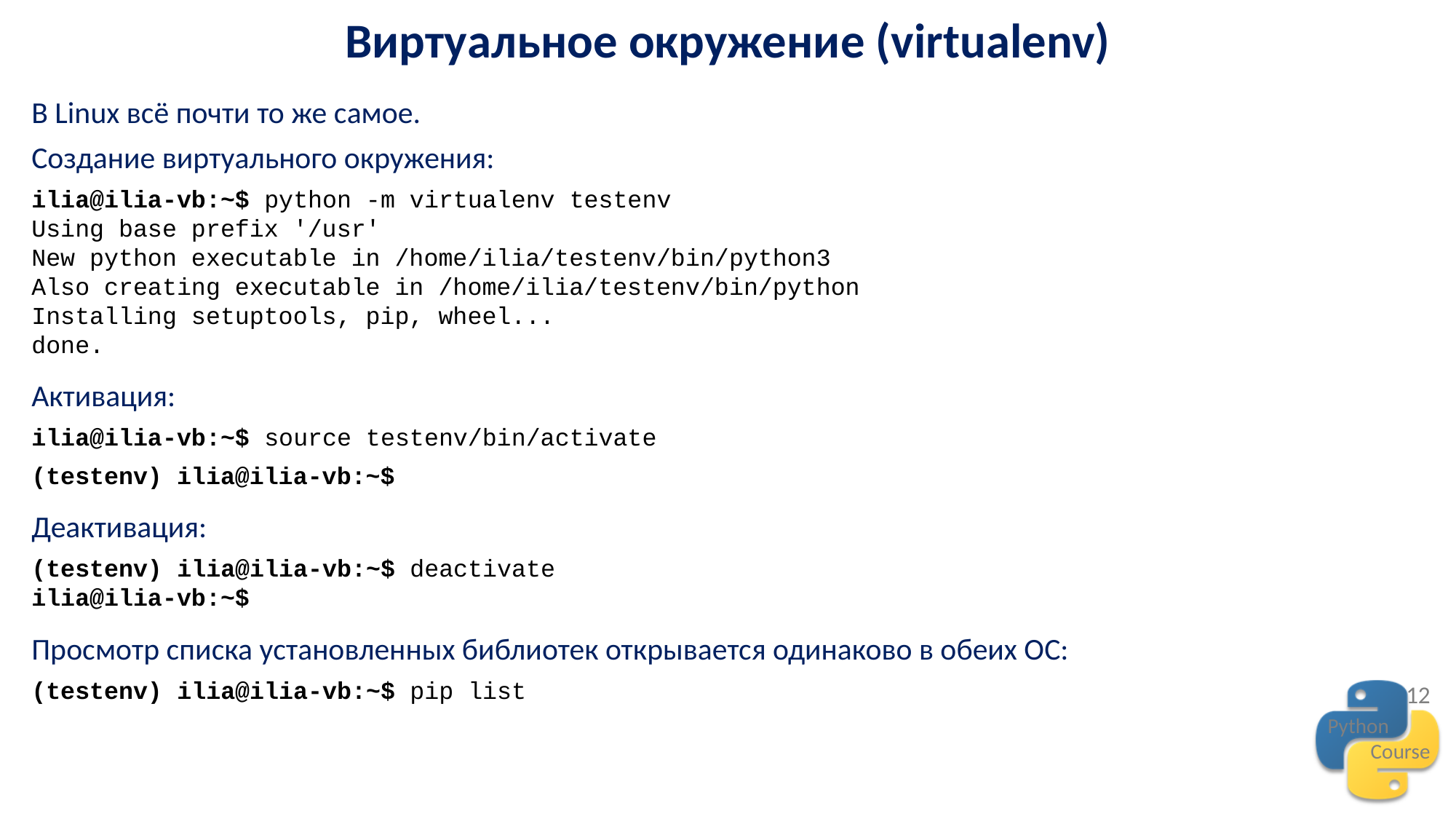

Виртуальное окружение (virtualenv)
В Linux всё почти то же самое.
Создание виртуального окружения:
ilia@ilia-vb:~$ python -m virtualenv testenv
Using base prefix '/usr'
New python executable in /home/ilia/testenv/bin/python3
Also creating executable in /home/ilia/testenv/bin/python
Installing setuptools, pip, wheel...
done.

Активация:
ilia@ilia-vb:~$ source testenv/bin/activate
(testenv) ilia@ilia-vb:~$

Деактивация:
(testenv) ilia@ilia-vb:~$ deactivate
ilia@ilia-vb:~$
Просмотр списка установленных библиотек открывается одинаково в обеих ОС:
(testenv) ilia@ilia-vb:~$ pip list